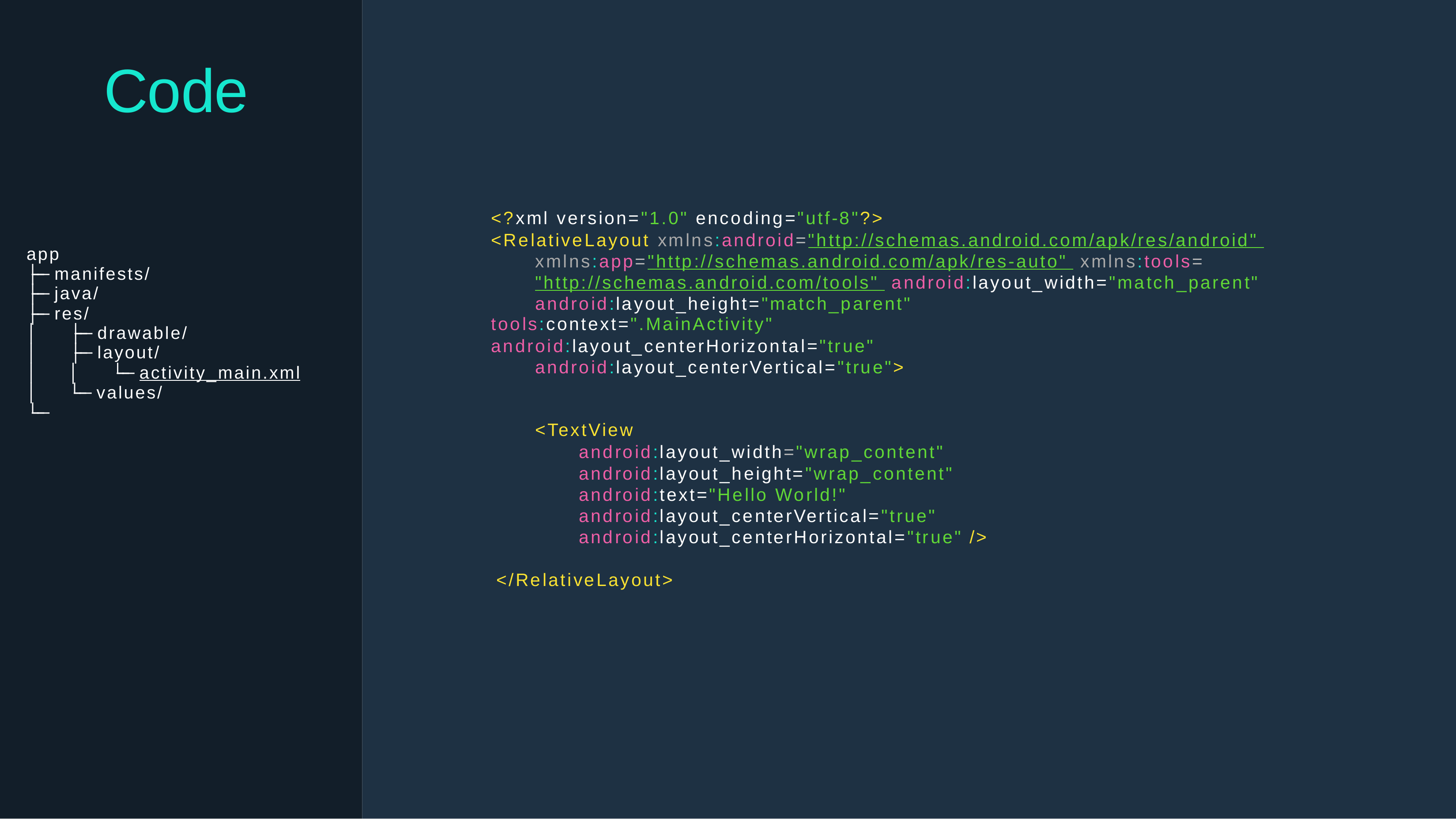

# Code
<?xml version="1.0" encoding="utf-8"?>
<RelativeLayout xmlns:android="http://schemas.android.com/apk/res/android"  xmlns:app="http://schemas.android.com/apk/res-auto"  xmlns:tools="http://schemas.android.com/tools"  android:layout_width="match_parent"  android:layout_height="match_parent"
tools:context=".MainActivity"
android:layout_centerHorizontal="true"  android:layout_centerVertical="true">
app
├── manifests/
├── java/
├── res/
│	├── drawable/
│	├── layout/
│
│
└──
│	└── activity_main.xml
└── values/
<TextView
android:layout_width="wrap_content"  android:layout_height="wrap_content"  android:text="Hello World!"  android:layout_centerVertical="true"  android:layout_centerHorizontal="true" />

</RelativeLayout>